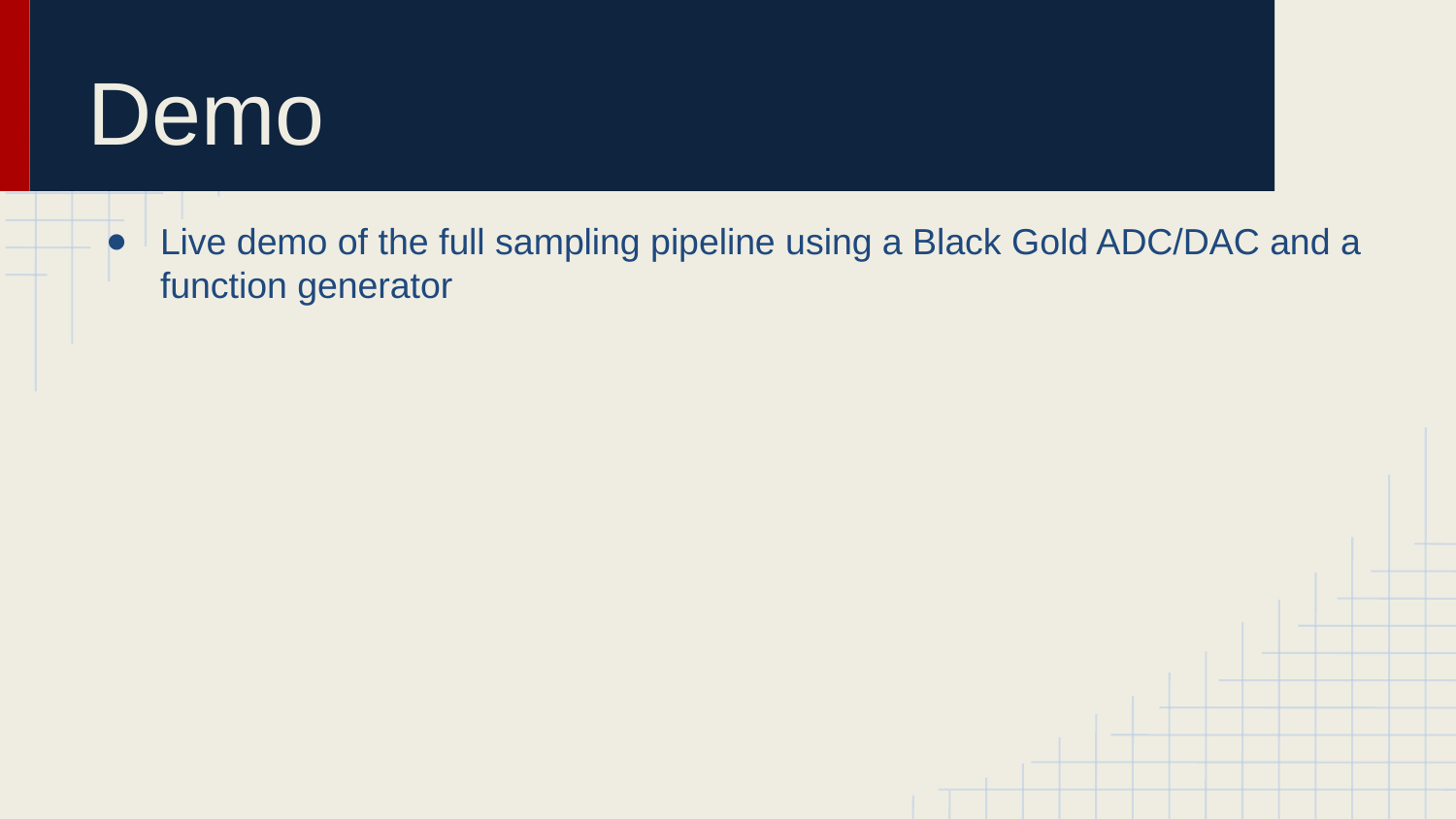

# Demo
Live demo of the full sampling pipeline using a Black Gold ADC/DAC and a function generator